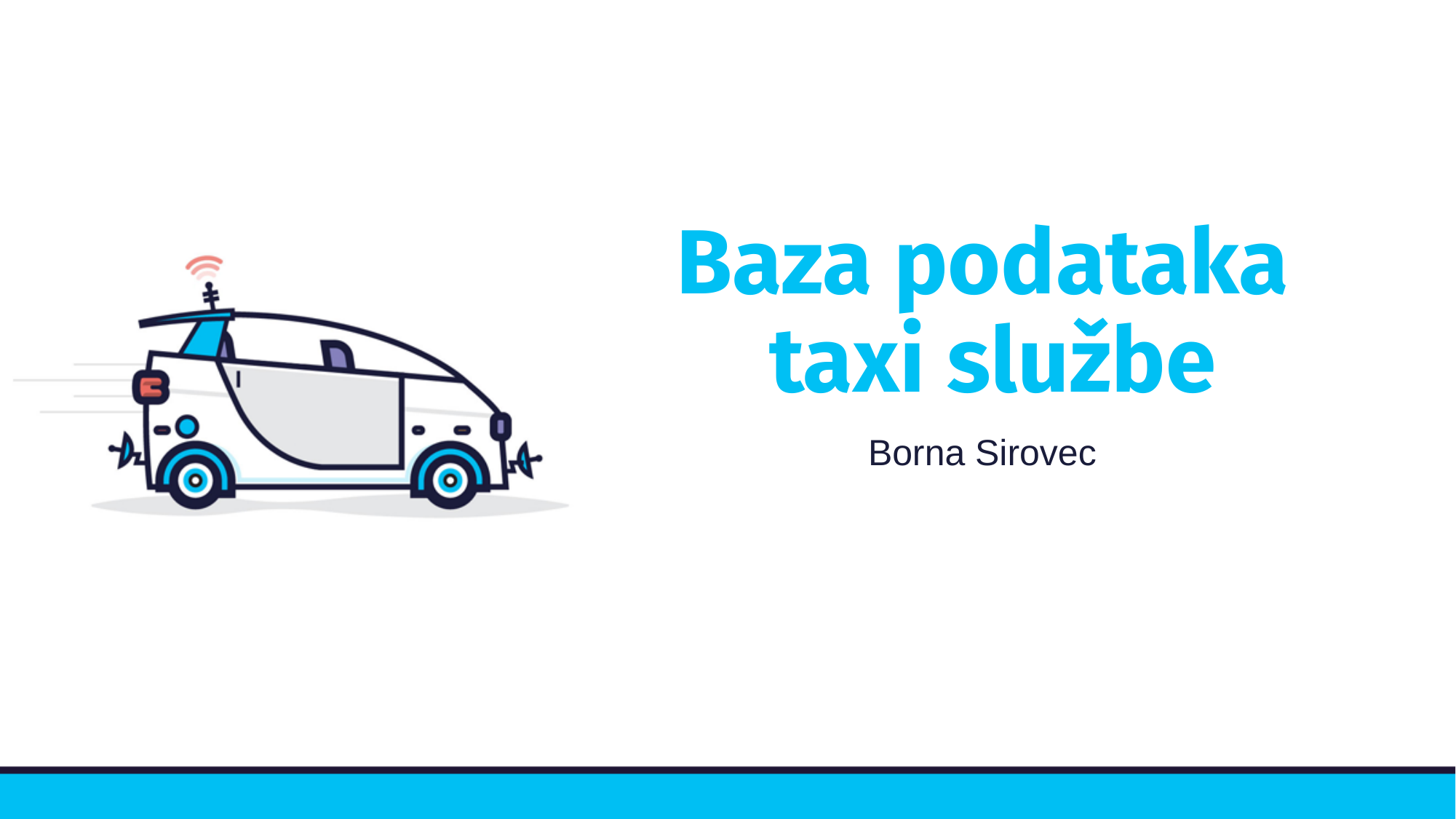

# Baza podataka taxi službe
Borna Sirovec